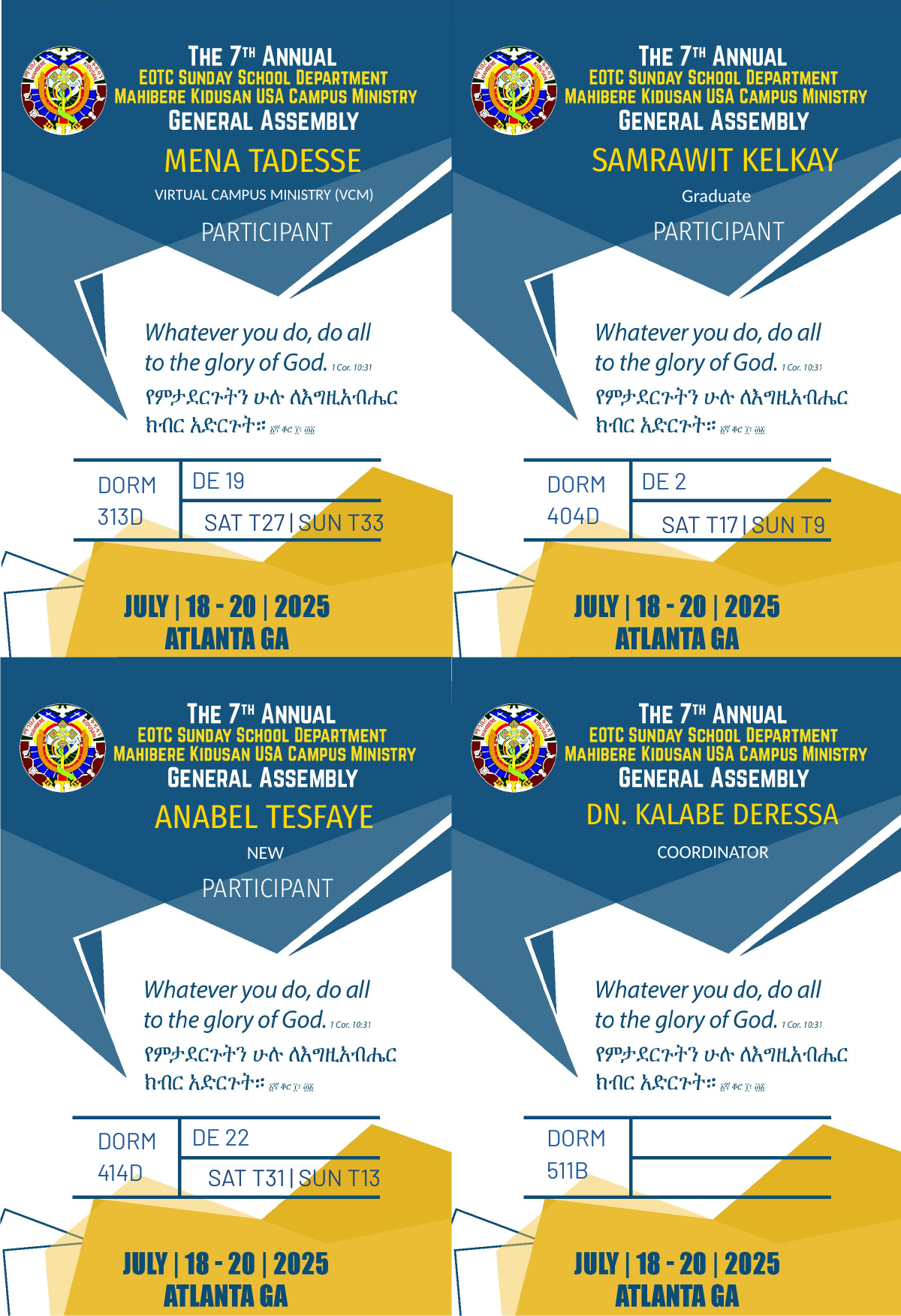

SAMRAWIT KELKAY
MENA TADESSE
Graduate
VIRTUAL CAMPUS MINISTRY (VCM)
PARTICIPANT
PARTICIPANT
DE 19
DE 2
DORM
DORM
404D
313D
SAT T27 | SUN T33
SAT T17 | SUN T9
DN. KALABE DERESSA
ANABEL TESFAYE
COORDINATOR
NEW

PARTICIPANT
DE 22

DORM
DORM
511B
414D
SAT T31 | SUN T13